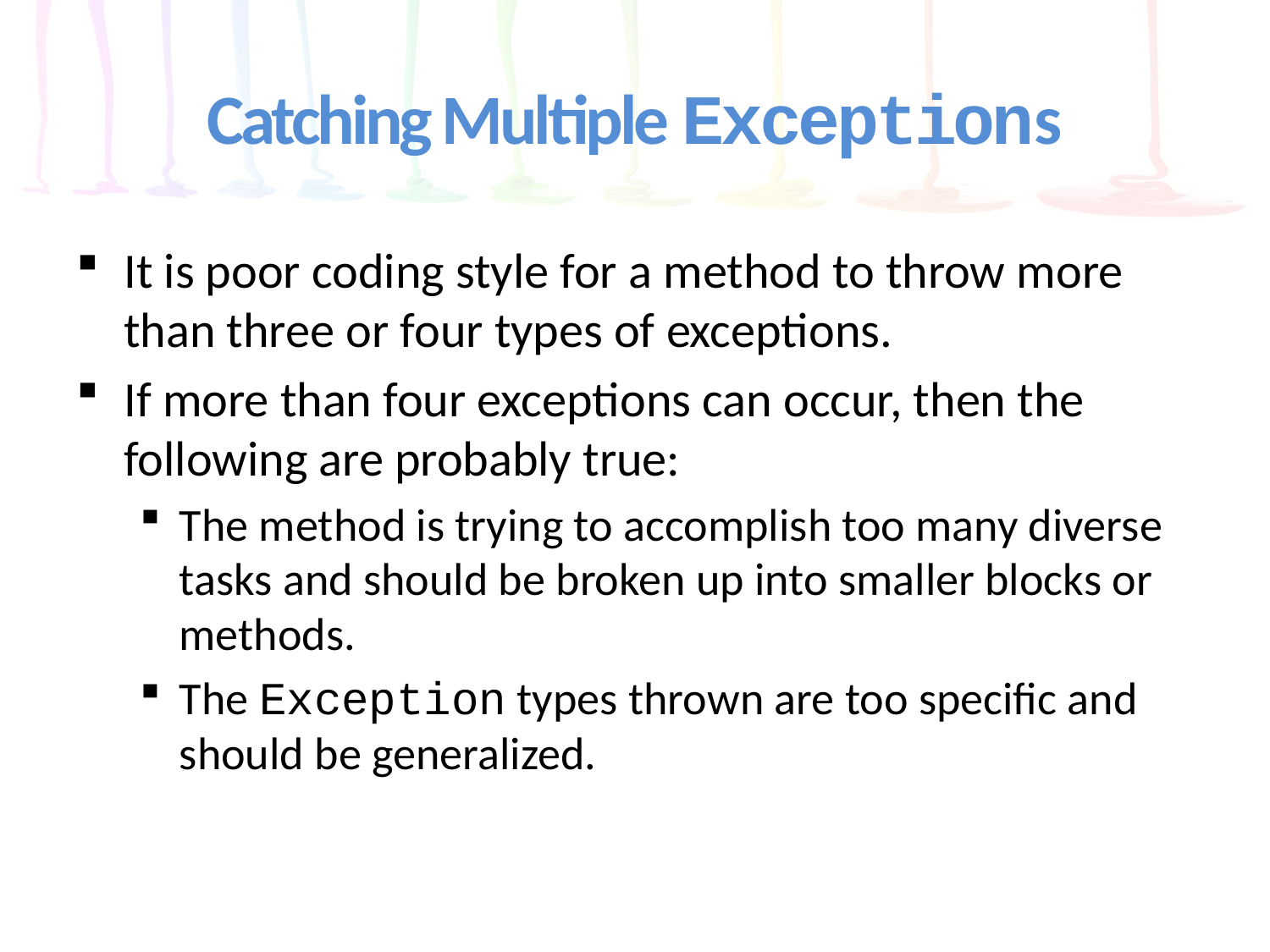

# Catching Multiple Exceptions
It is poor coding style for a method to throw more than three or four types of exceptions.
If more than four exceptions can occur, then the following are probably true:
The method is trying to accomplish too many diverse tasks and should be broken up into smaller blocks or methods.
The Exception types thrown are too specific and should be generalized.